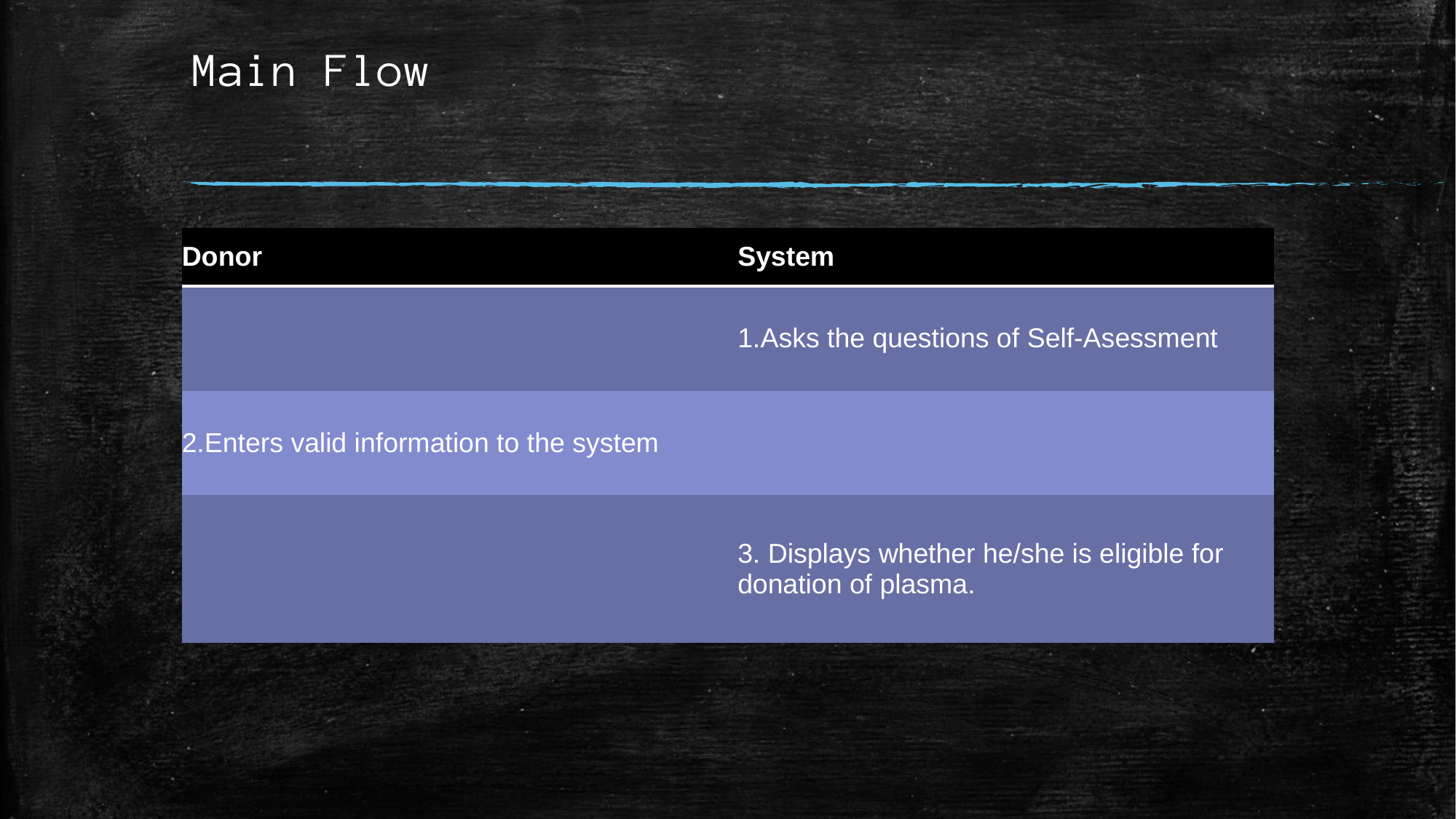

# Main Flow

| Donor | System |
| --- | --- |
|  | 1.Asks the questions of Self-Asessment |
| 2.Enters valid information to the system |  |
|  | 3. Displays whether he/she is eligible for donation of plasma. |